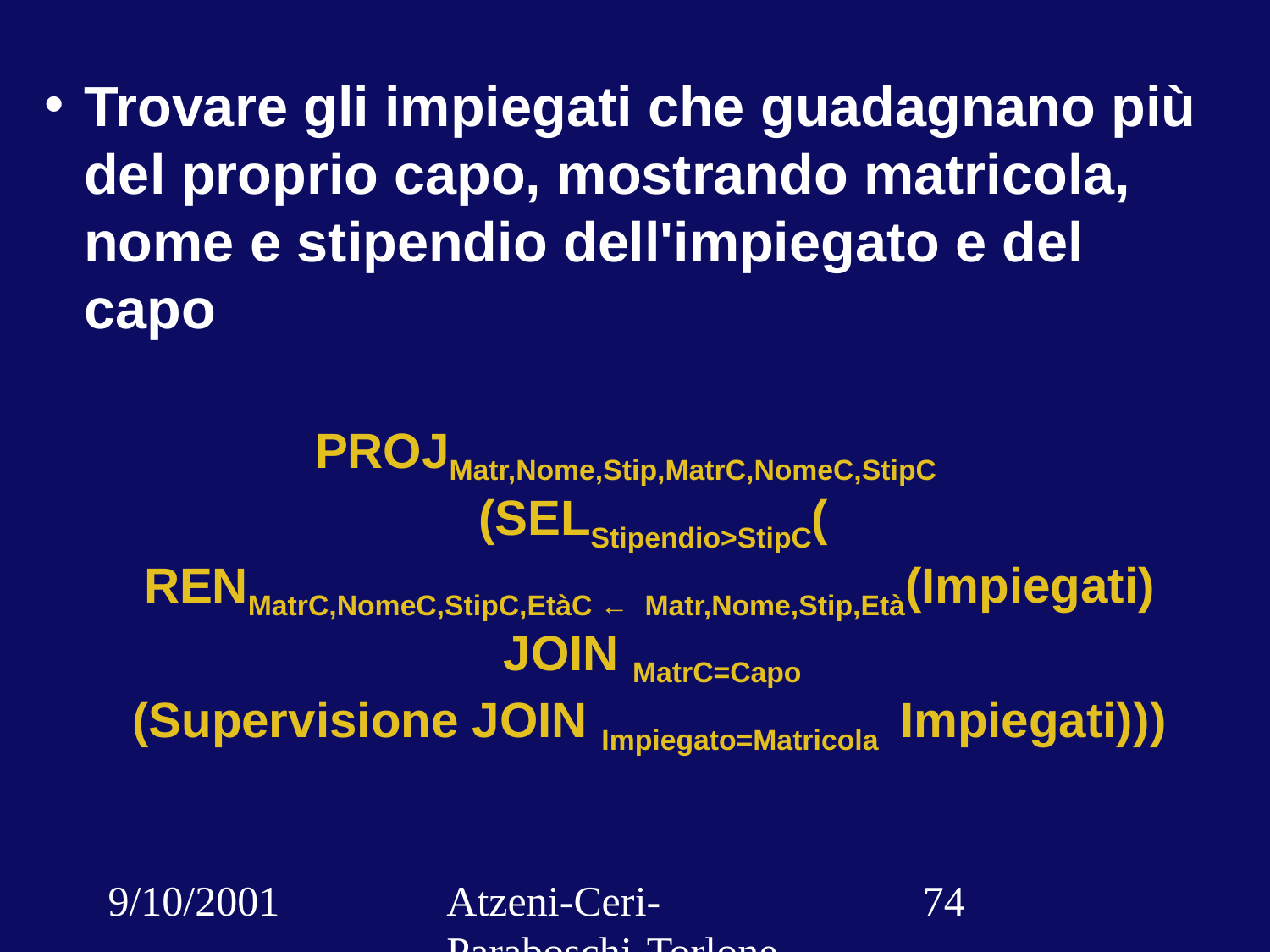

Trovare gli impiegati che guadagnano più del proprio capo, mostrando matricola, nome e stipendio dell'impiegato e del capo

PROJMatr,Nome,Stip,MatrC,NomeC,StipC
 (SELStipendio>StipC(
RENMatrC,NomeC,StipC,EtàC ←  Matr,Nome,Stip,Età(Impiegati)
 JOIN MatrC=Capo
(Supervisione JOIN Impiegato=Matricola  Impiegati)))

9/10/2001
Atzeni-Ceri-Paraboschi-Torlone, Basi di dati, Capitolo 3
74